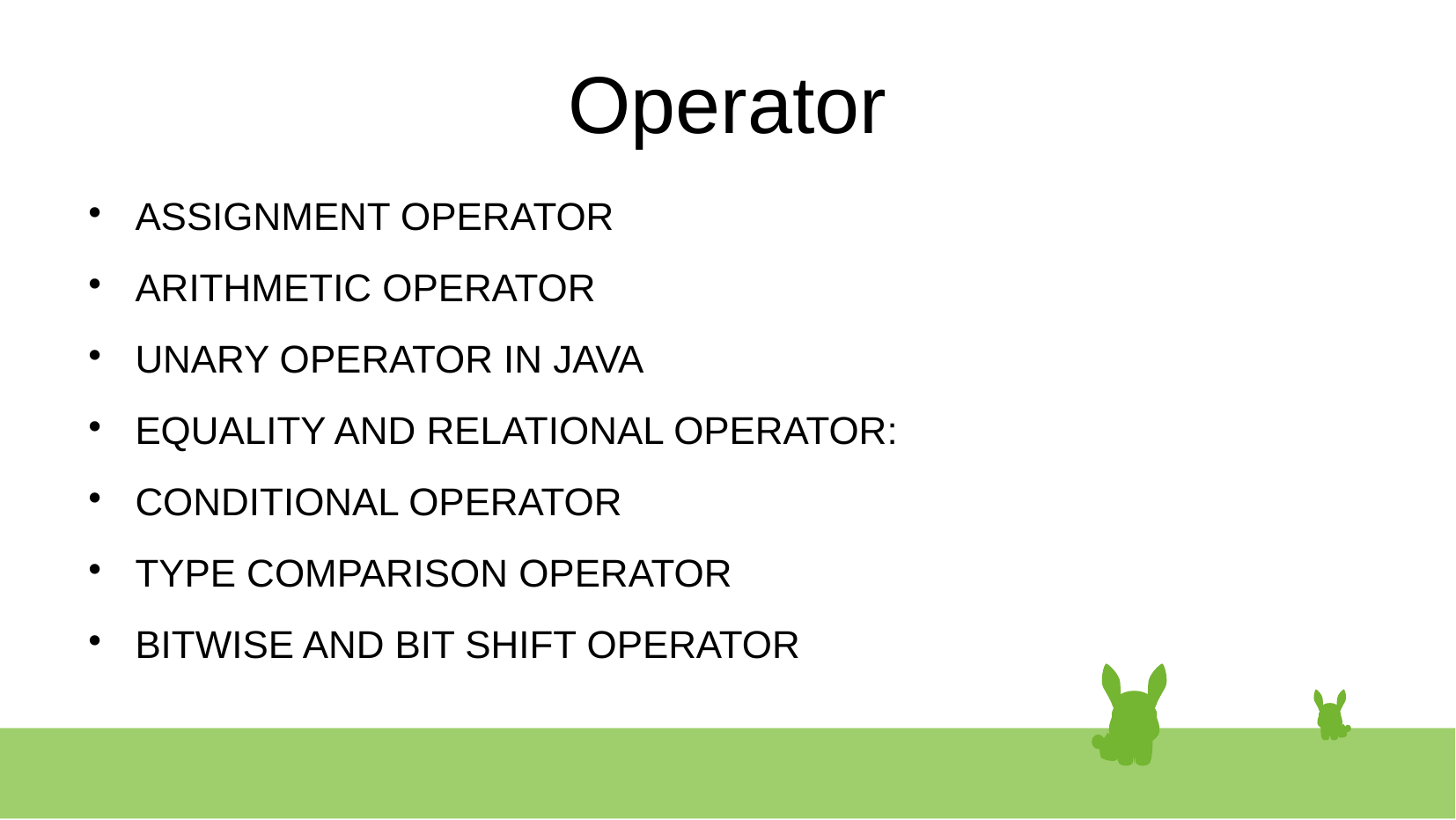

# Operator
ASSIGNMENT OPERATOR
ARITHMETIC OPERATOR
UNARY OPERATOR IN JAVA
EQUALITY AND RELATIONAL OPERATOR:
CONDITIONAL OPERATOR
TYPE COMPARISON OPERATOR
BITWISE AND BIT SHIFT OPERATOR